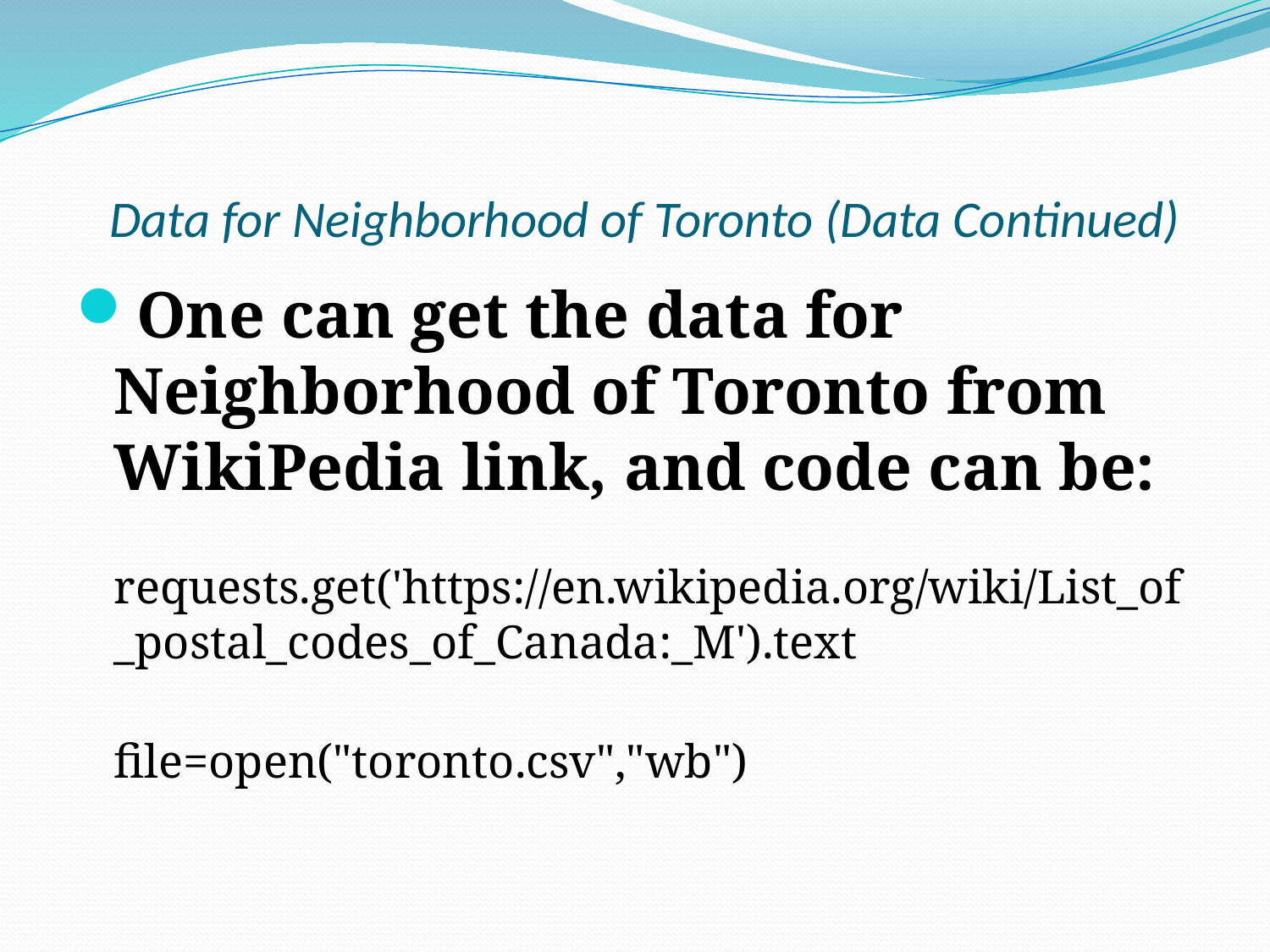

# Data for Neighborhood of Toronto (Data Continued)
One can get the data for Neighborhood of Toronto from WikiPedia link, and code can be:                       requests.get('https://en.wikipedia.org/wiki/List_of_postal_codes_of_Canada:_M').text
                                                file=open("toronto.csv","wb")